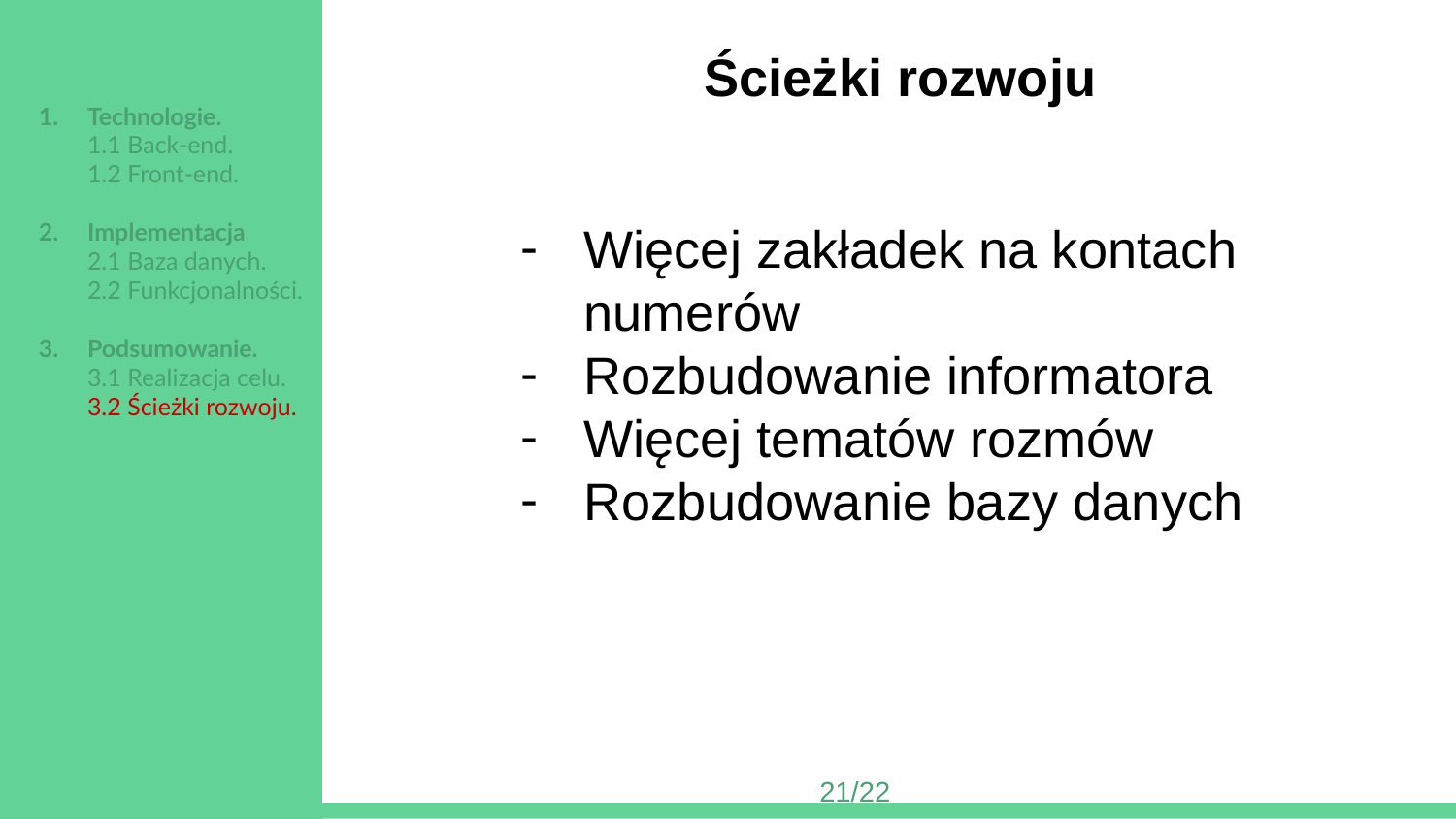

Ścieżki rozwoju
Technologie.
1.1 Back-end.
1.2 Front-end.

Implementacja
2.1 Baza danych.
2.2 Funkcjonalności.

Podsumowanie.
3.1 Realizacja celu.
3.2 Ścieżki rozwoju.
Więcej zakładek na kontach numerów
Rozbudowanie informatora
Więcej tematów rozmów
Rozbudowanie bazy danych
21/22